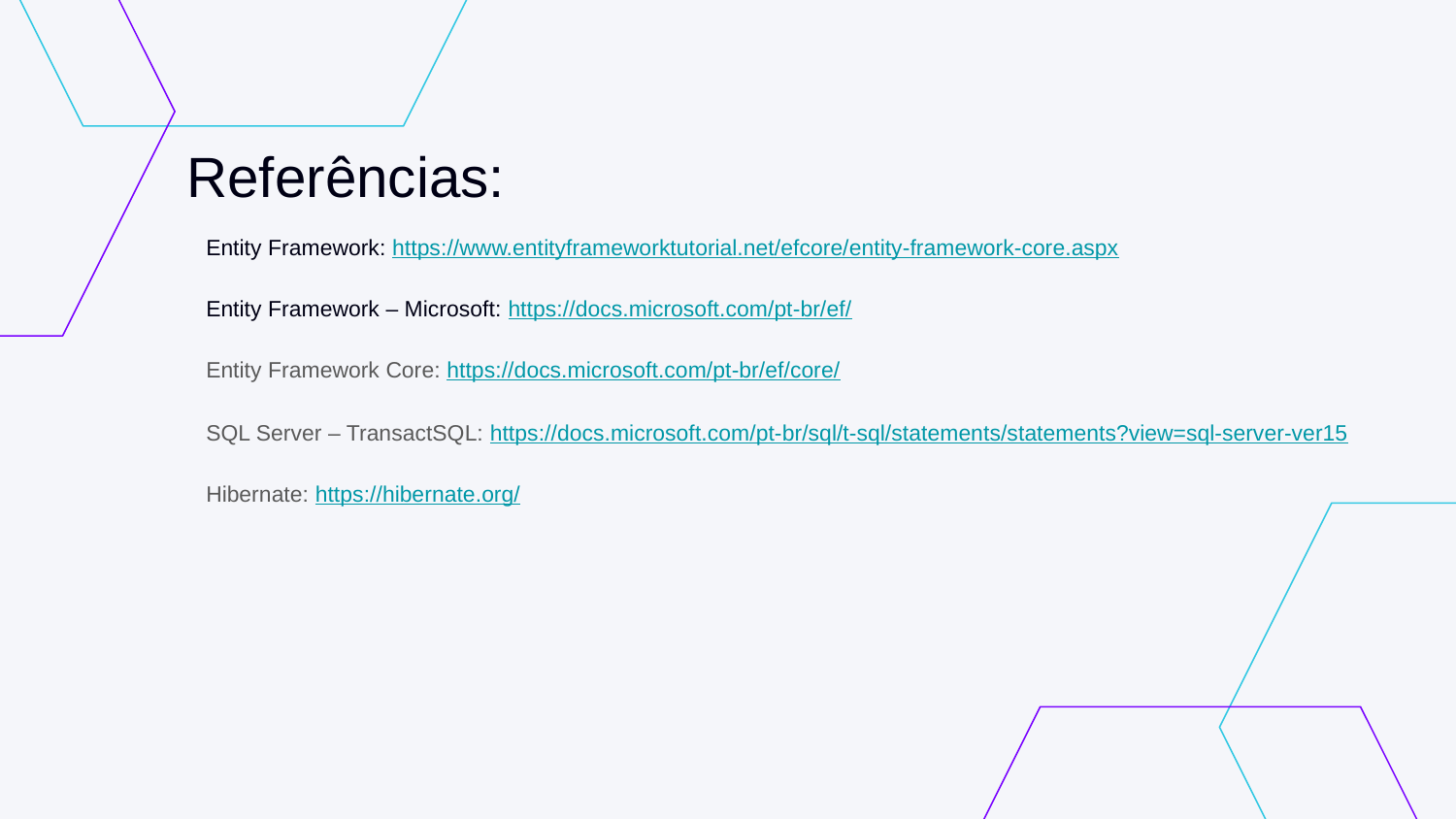

# Referências:
Entity Framework: https://www.entityframeworktutorial.net/efcore/entity-framework-core.aspx
Entity Framework – Microsoft: https://docs.microsoft.com/pt-br/ef/
Entity Framework Core: https://docs.microsoft.com/pt-br/ef/core/
SQL Server – TransactSQL: https://docs.microsoft.com/pt-br/sql/t-sql/statements/statements?view=sql-server-ver15
Hibernate: https://hibernate.org/